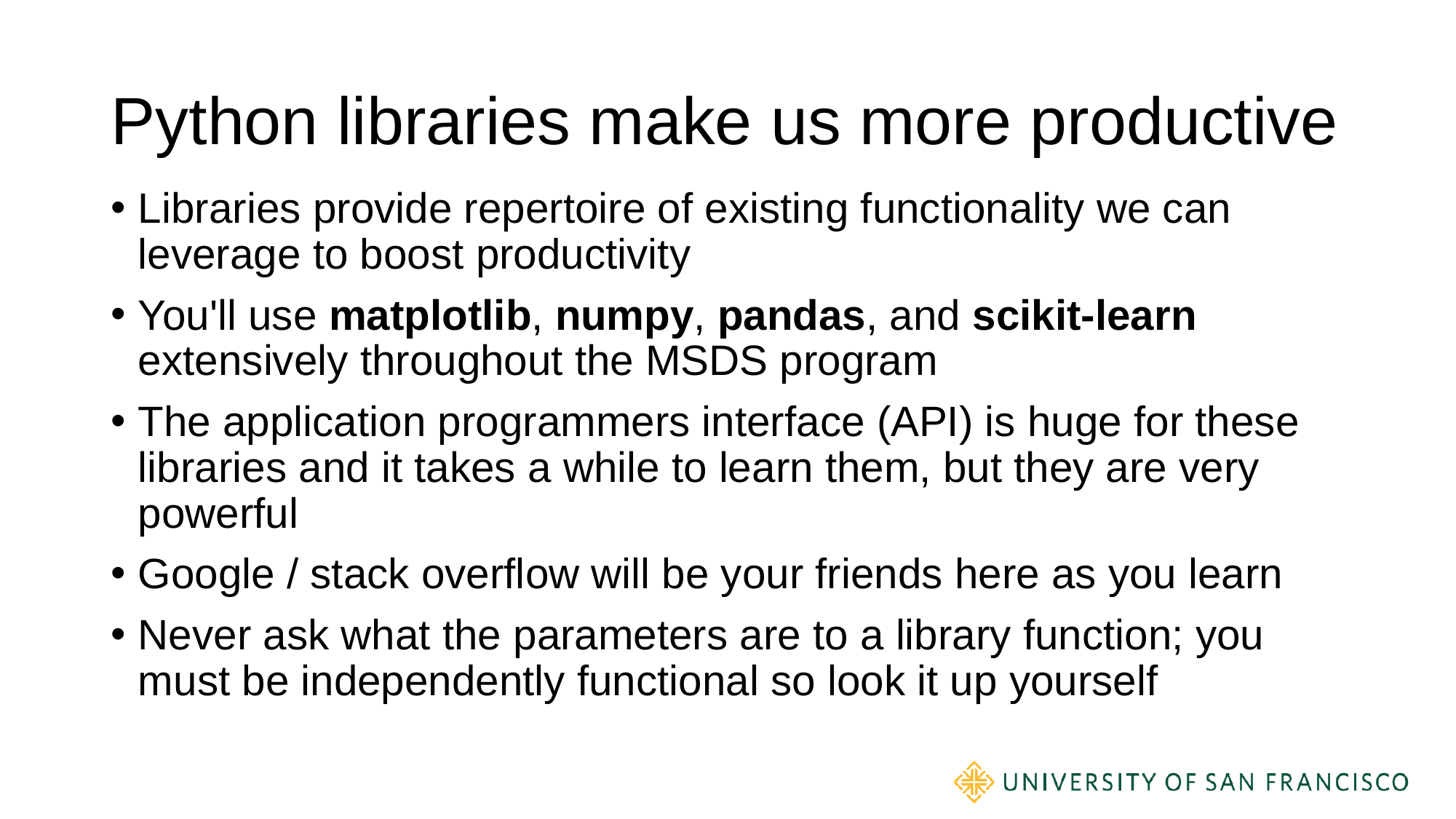

# Python libraries make us more productive
Libraries provide repertoire of existing functionality we can leverage to boost productivity
You'll use matplotlib, numpy, pandas, and scikit-learn extensively throughout the MSDS program
The application programmers interface (API) is huge for these libraries and it takes a while to learn them, but they are very powerful
Google / stack overflow will be your friends here as you learn
Never ask what the parameters are to a library function; you must be independently functional so look it up yourself